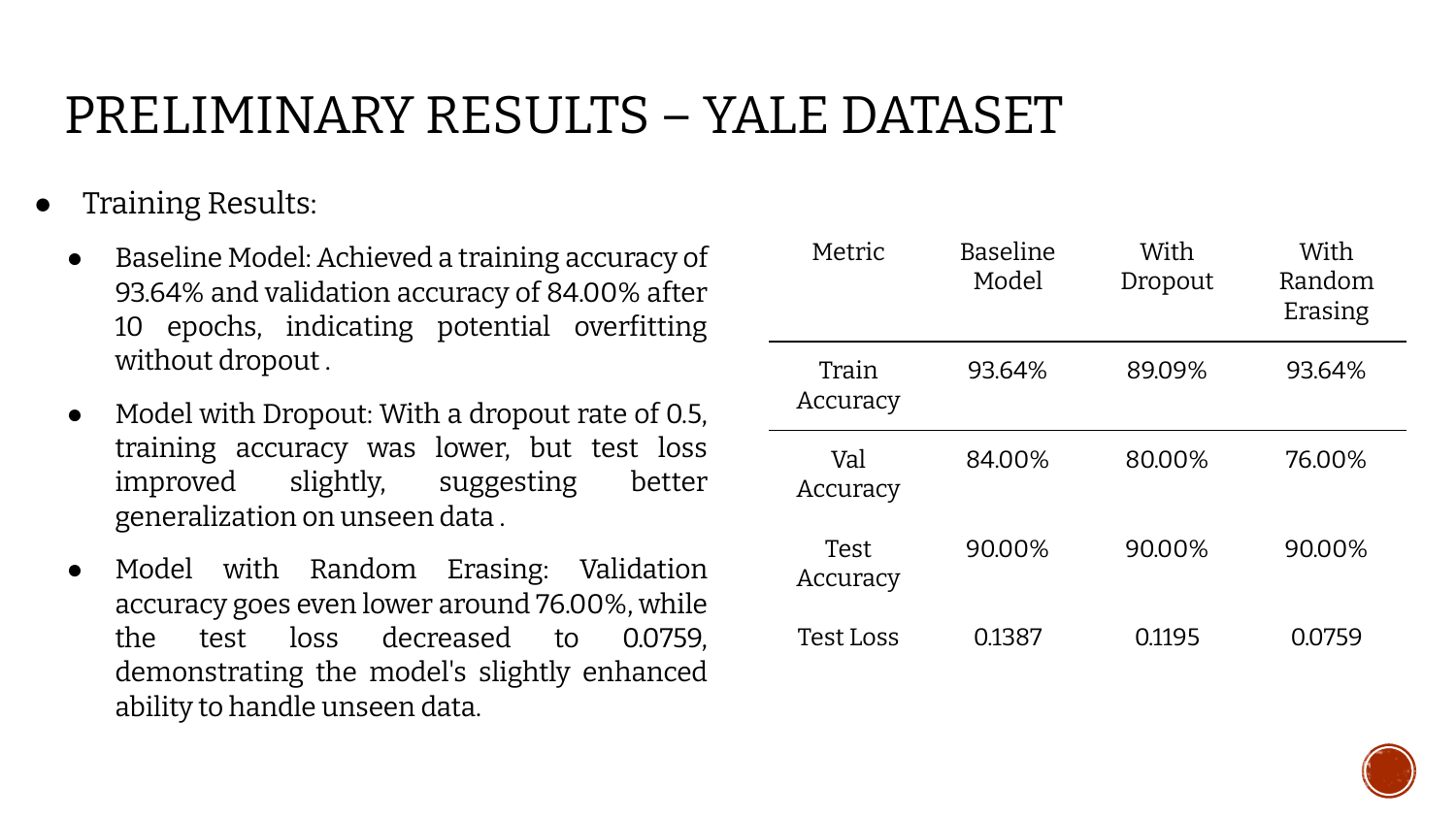

# Preliminary Results – Yale Dataset
Training Results:
Baseline Model: Achieved a training accuracy of 93.64% and validation accuracy of 84.00% after 10 epochs, indicating potential overfitting without dropout .
Model with Dropout: With a dropout rate of 0.5, training accuracy was lower, but test loss improved slightly, suggesting better generalization on unseen data .
Model with Random Erasing: Validation accuracy goes even lower around 76.00%, while the test loss decreased to 0.0759, demonstrating the model's slightly enhanced ability to handle unseen data.

| Metric | Baseline Model | With Dropout | With Random Erasing |
| --- | --- | --- | --- |
| Train Accuracy | 93.64% | 89.09% | 93.64% |
| Val Accuracy | 84.00% | 80.00% | 76.00% |
| Test Accuracy | 90.00% | 90.00% | 90.00% |
| Test Loss | 0.1387 | 0.1195 | 0.0759 |